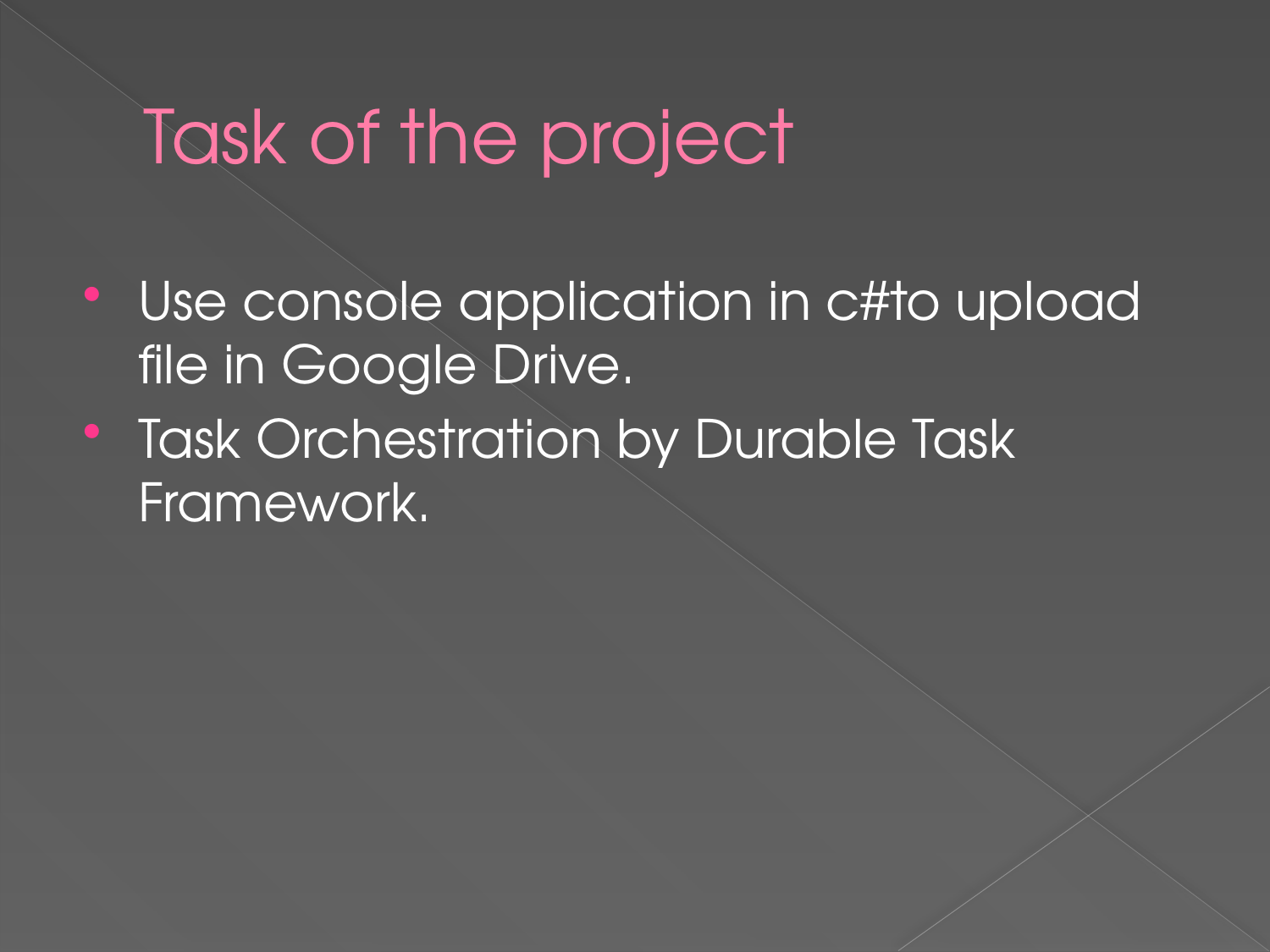

# Task of the project
Use console application in c#to upload file in Google Drive.
Task Orchestration by Durable Task Framework.